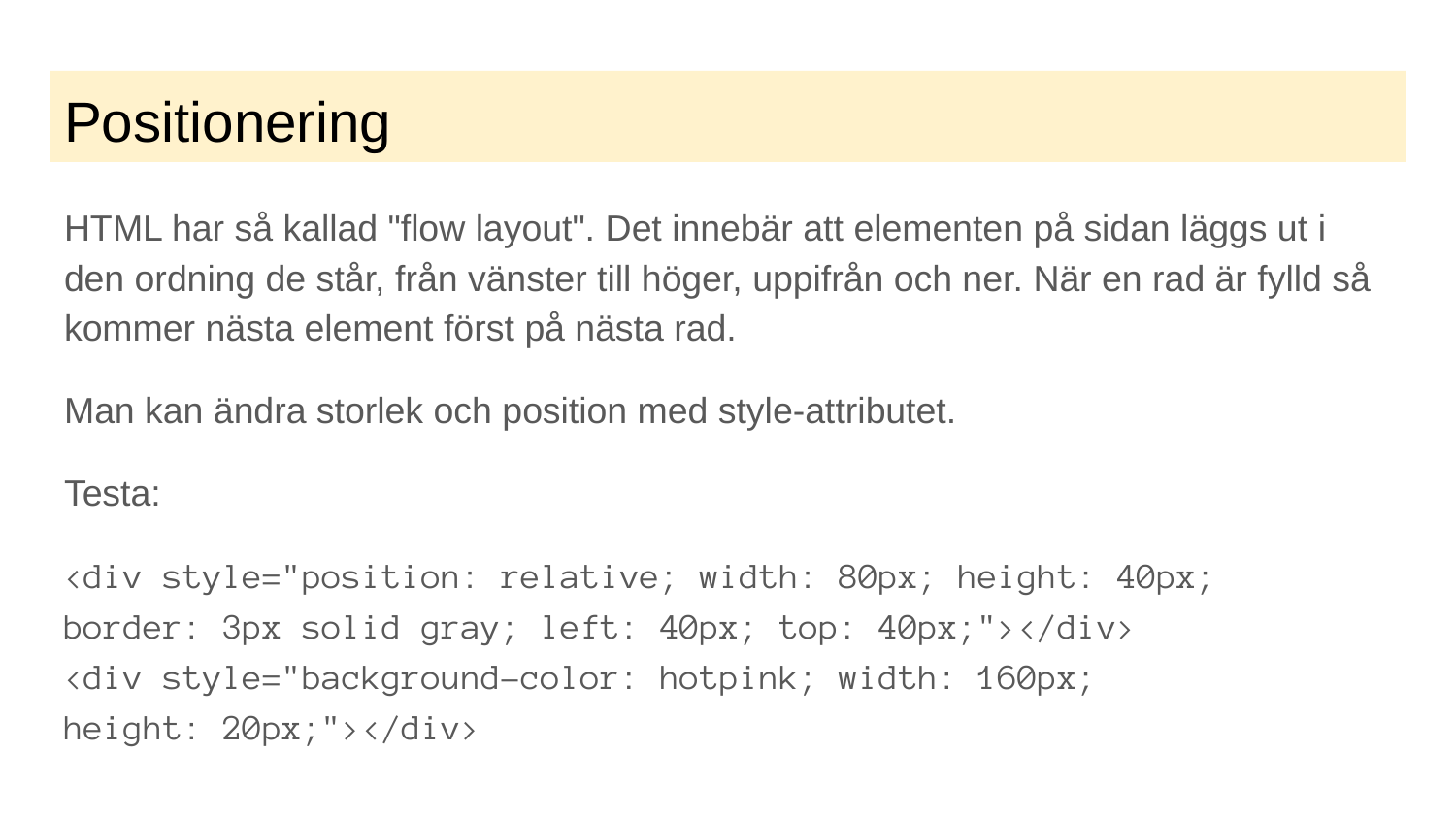

# Positionering
HTML har så kallad "flow layout". Det innebär att elementen på sidan läggs ut i den ordning de står, från vänster till höger, uppifrån och ner. När en rad är fylld så kommer nästa element först på nästa rad.
Man kan ändra storlek och position med style-attributet.
Testa:
<div style="position: relative; width: 80px; height: 40px;
border: 3px solid gray; left: 40px; top: 40px;"></div>
<div style="background-color: hotpink; width: 160px;
height: 20px;"></div>